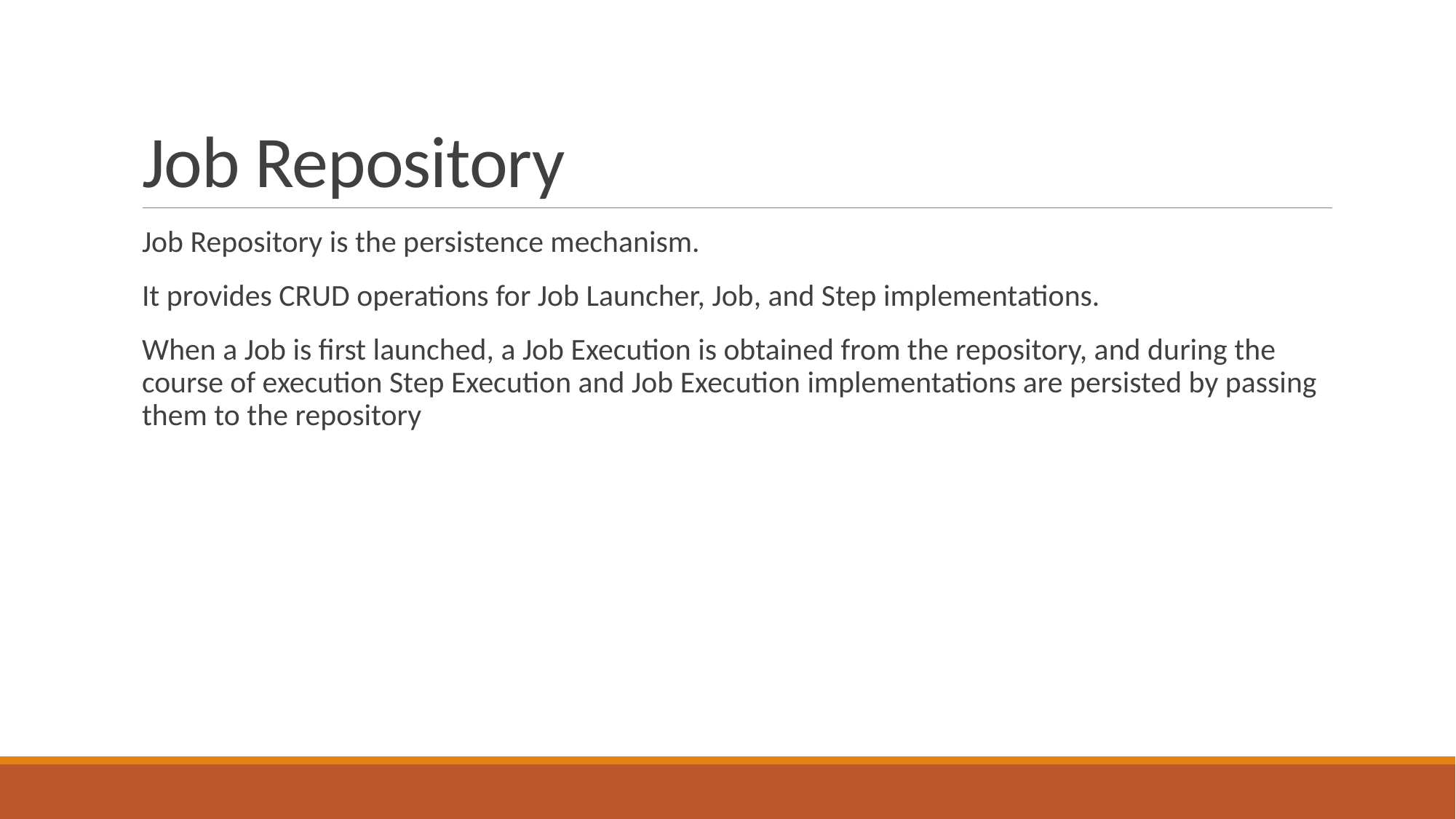

# Job Repository
Job Repository is the persistence mechanism.
It provides CRUD operations for Job Launcher, Job, and Step implementations.
When a Job is first launched, a Job Execution is obtained from the repository, and during the course of execution Step Execution and Job Execution implementations are persisted by passing them to the repository